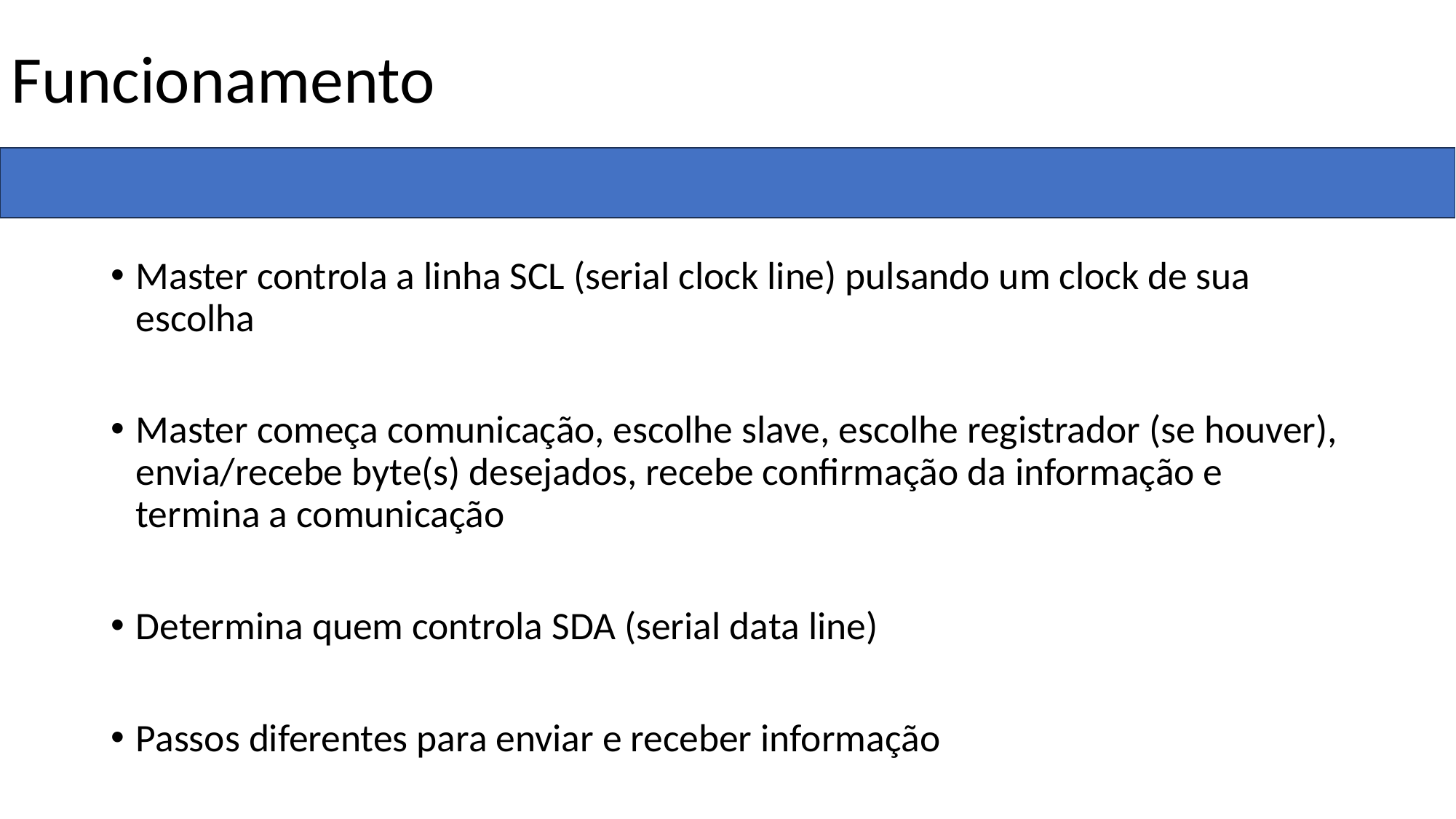

# Funcionamento

Master controla a linha SCL (serial clock line) pulsando um clock de sua escolha

Master começa comunicação, escolhe slave, escolhe registrador (se houver), envia/recebe byte(s) desejados, recebe confirmação da informação e termina a comunicação

Determina quem controla SDA (serial data line)

Passos diferentes para enviar e receber informação